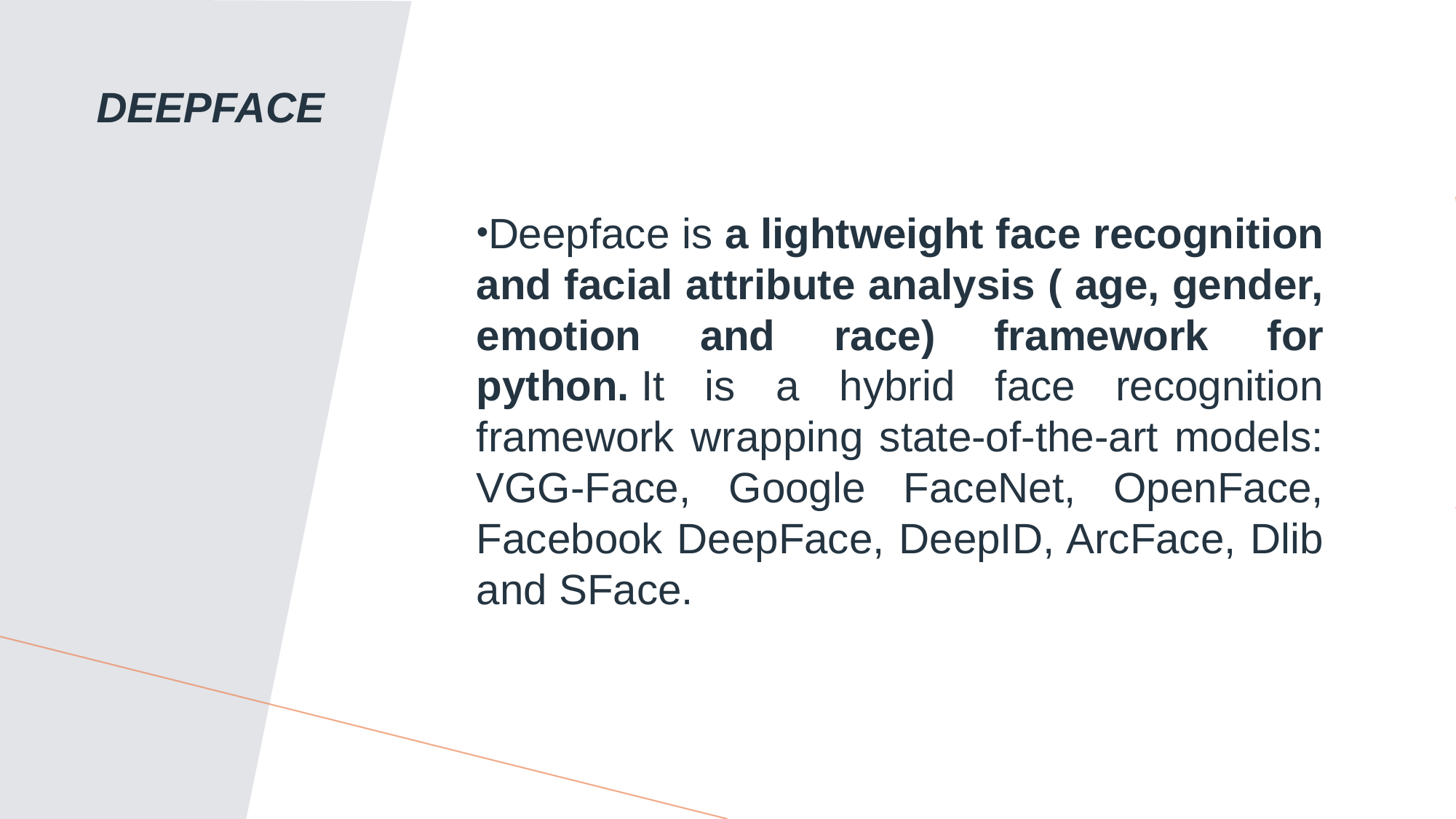

Deepface is a lightweight face recognition and facial attribute analysis ( age, gender, emotion and race) framework for python. It is a hybrid face recognition framework wrapping state-of-the-art models: VGG-Face, Google FaceNet, OpenFace, Facebook DeepFace, DeepID, ArcFace, Dlib and SFace.
DeepFace